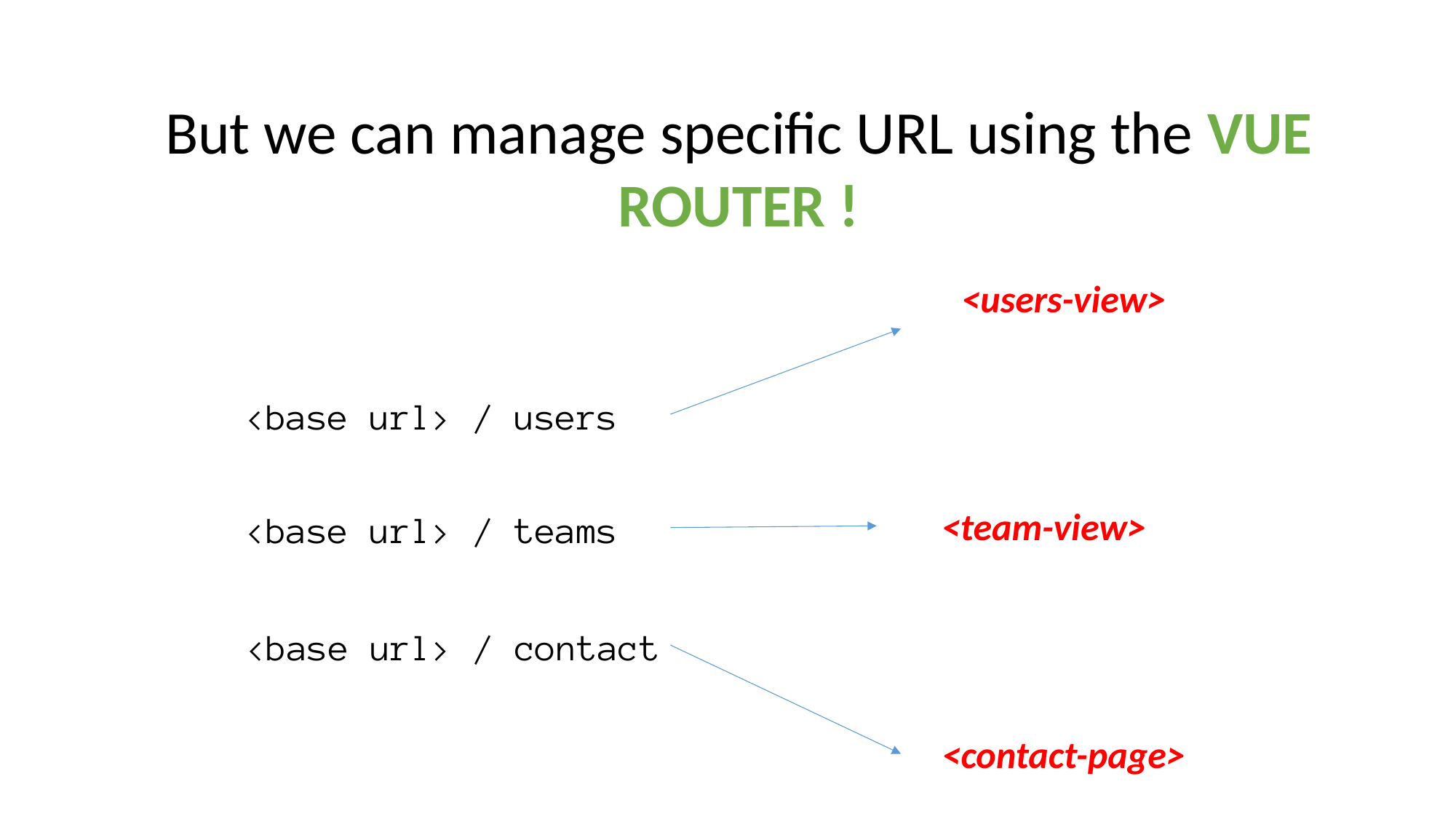

But we can manage specific URL using the VUE ROUTER !
<users-view>
<base url> / users
<team-view>
<base url> / teams
<base url> / contact
<contact-page>